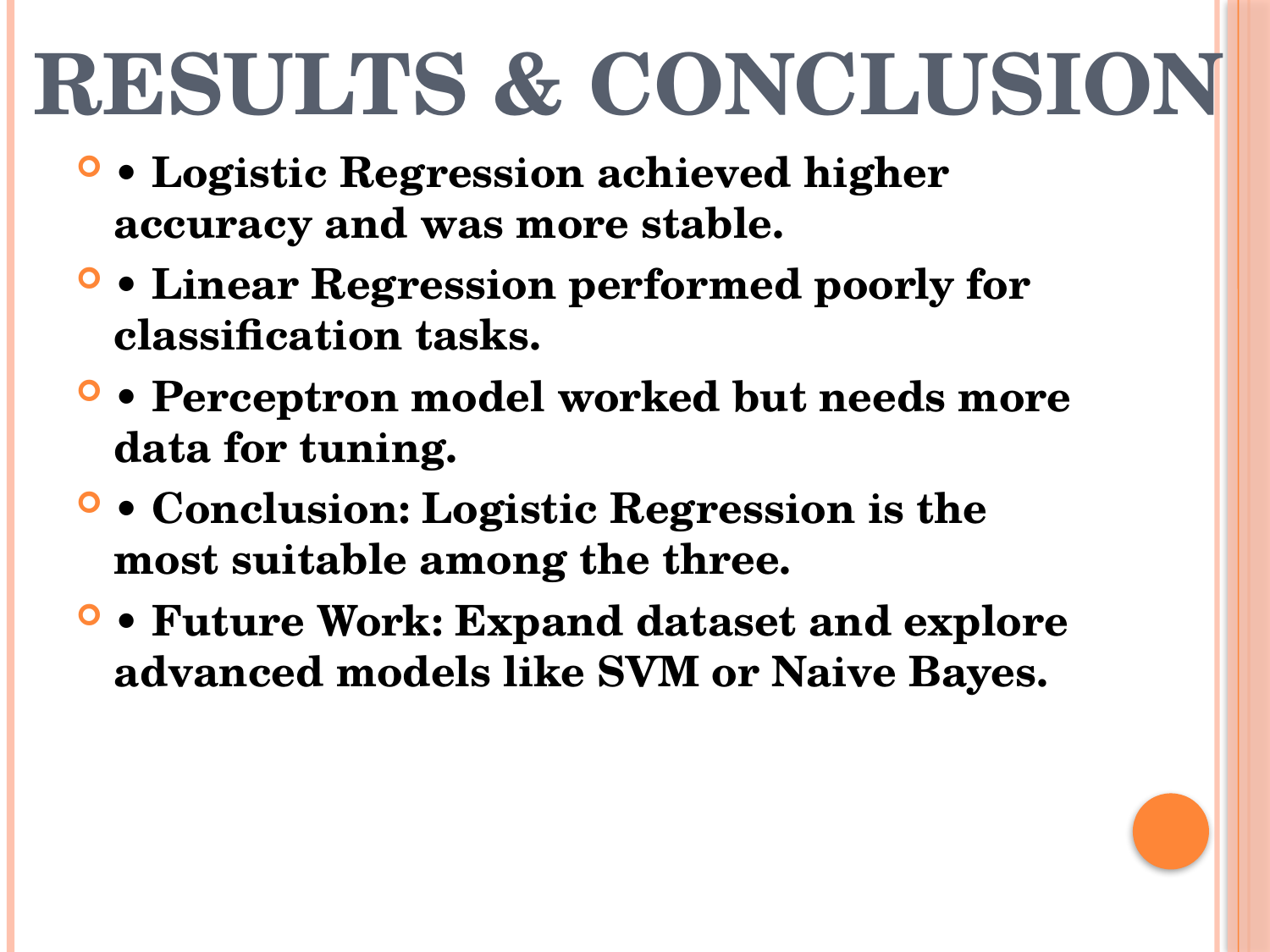

# Results & Conclusion
• Logistic Regression achieved higher accuracy and was more stable.
• Linear Regression performed poorly for classification tasks.
• Perceptron model worked but needs more data for tuning.
• Conclusion: Logistic Regression is the most suitable among the three.
• Future Work: Expand dataset and explore advanced models like SVM or Naive Bayes.